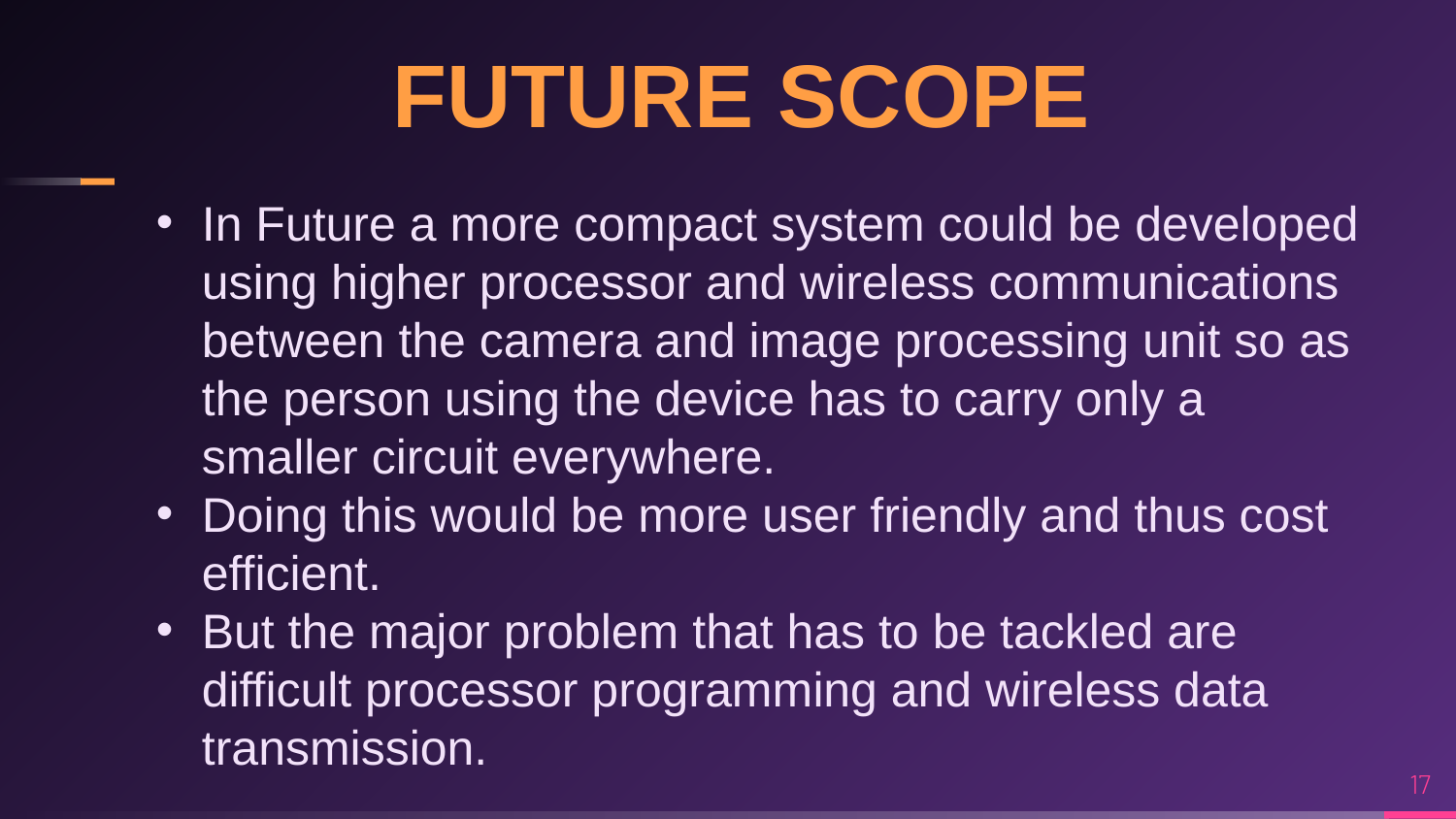

# FUTURE SCOPE

In Future a more compact system could be developed using higher processor and wireless communications between the camera and image processing unit so as the person using the device has to carry only a smaller circuit everywhere.
Doing this would be more user friendly and thus cost efficient.
But the major problem that has to be tackled are difficult processor programming and wireless data transmission.

17